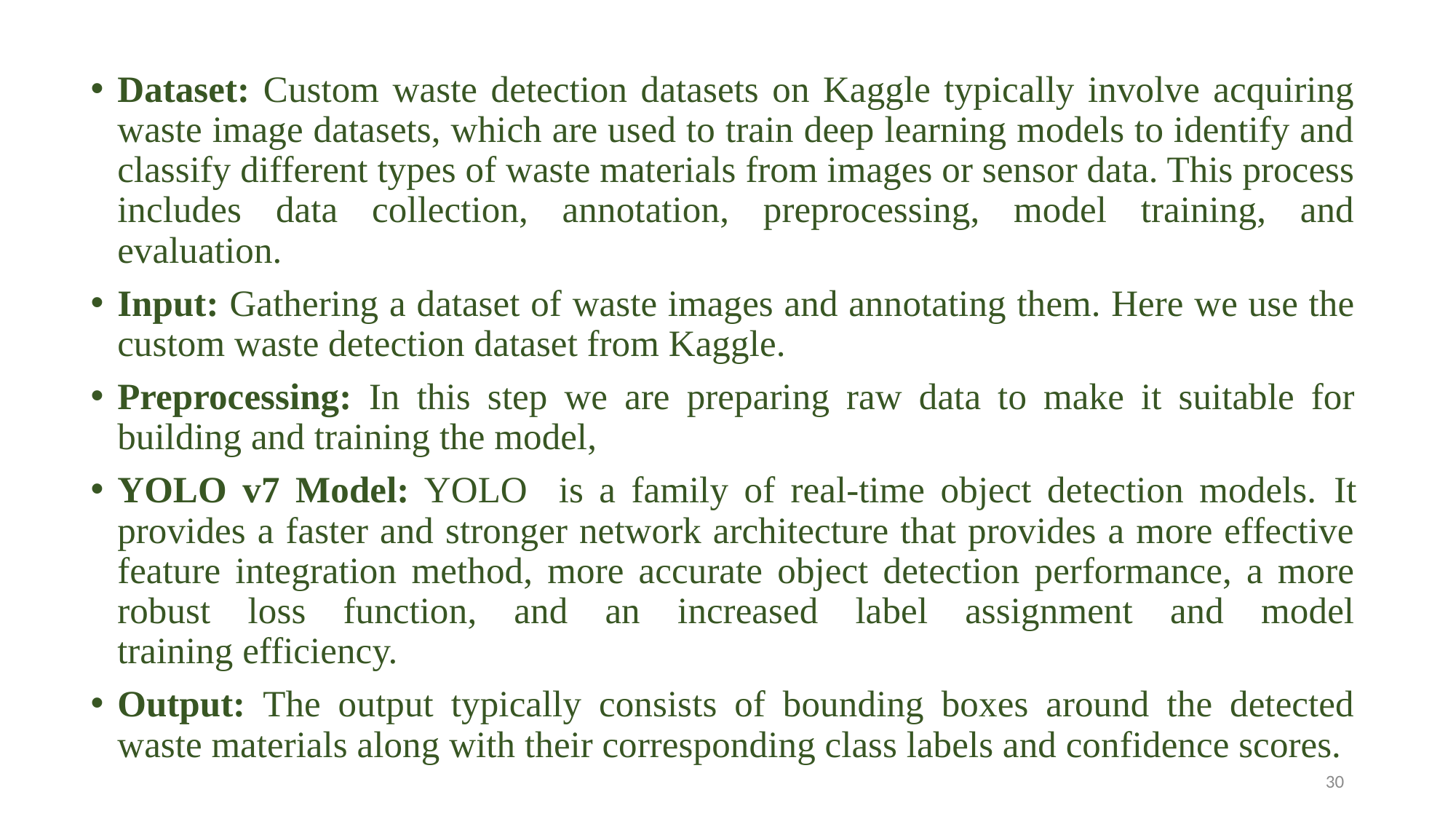

Dataset: Custom waste detection datasets on Kaggle typically involve acquiring waste image datasets, which are used to train deep learning models to identify and classify different types of waste materials from images or sensor data. This process includes data collection, annotation, preprocessing, model training, and evaluation.
Input: Gathering a dataset of waste images and annotating them. Here we use the custom waste detection dataset from Kaggle.
Preprocessing: In this step we are preparing raw data to make it suitable for building and training the model,
YOLO v7 Model: YOLO  is a family of real-time object detection models. It provides a faster and stronger network architecture that provides a more effective feature integration method, more accurate object detection performance, a more robust loss function, and an increased label assignment and model training efficiency.
Output: The output typically consists of bounding boxes around the detected waste materials along with their corresponding class labels and confidence scores.

30